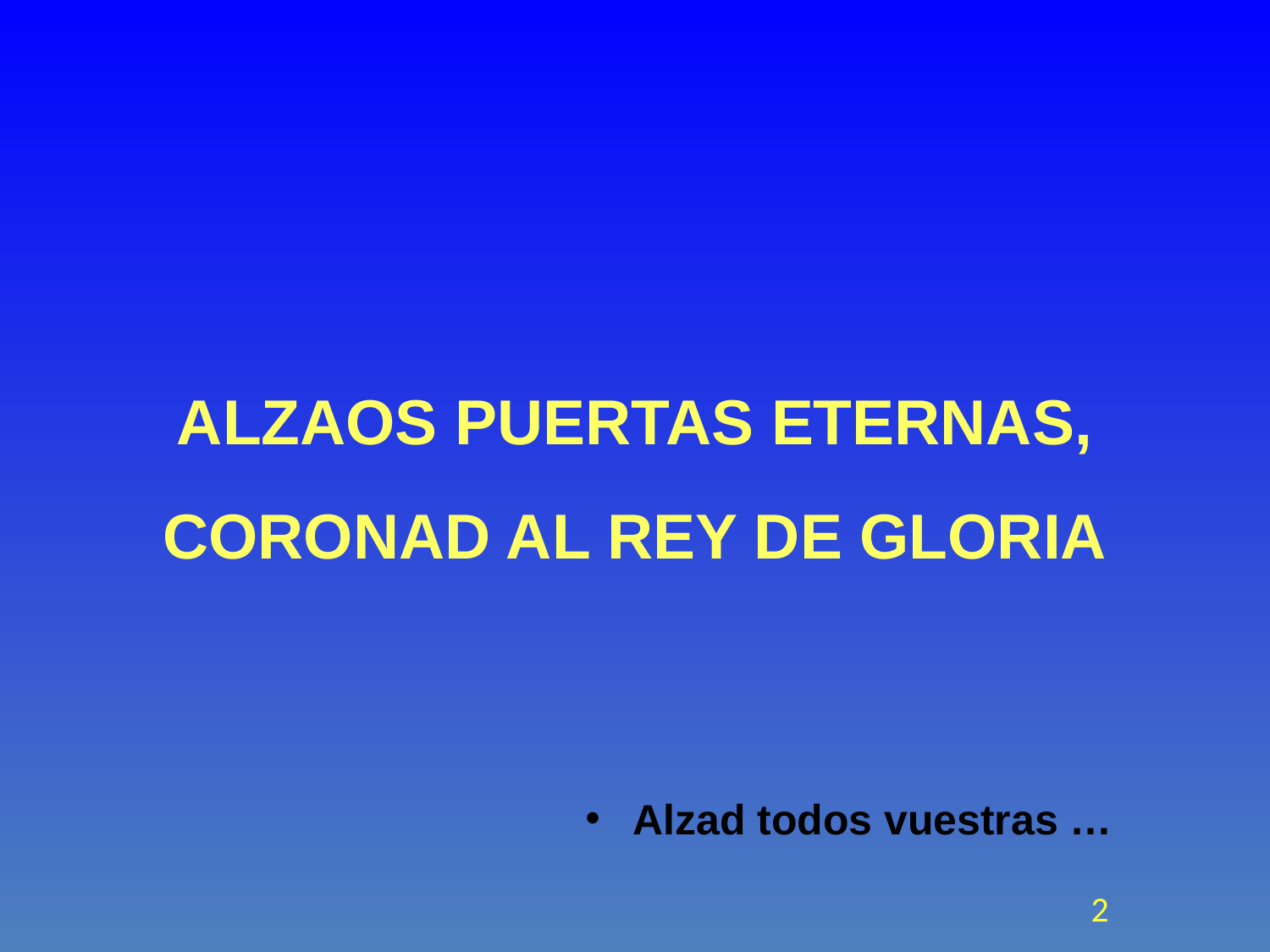

ALZAOS PUERTAS ETERNAS,
CORONAD AL REY DE GLORIA
Alzad todos vuestras …
2